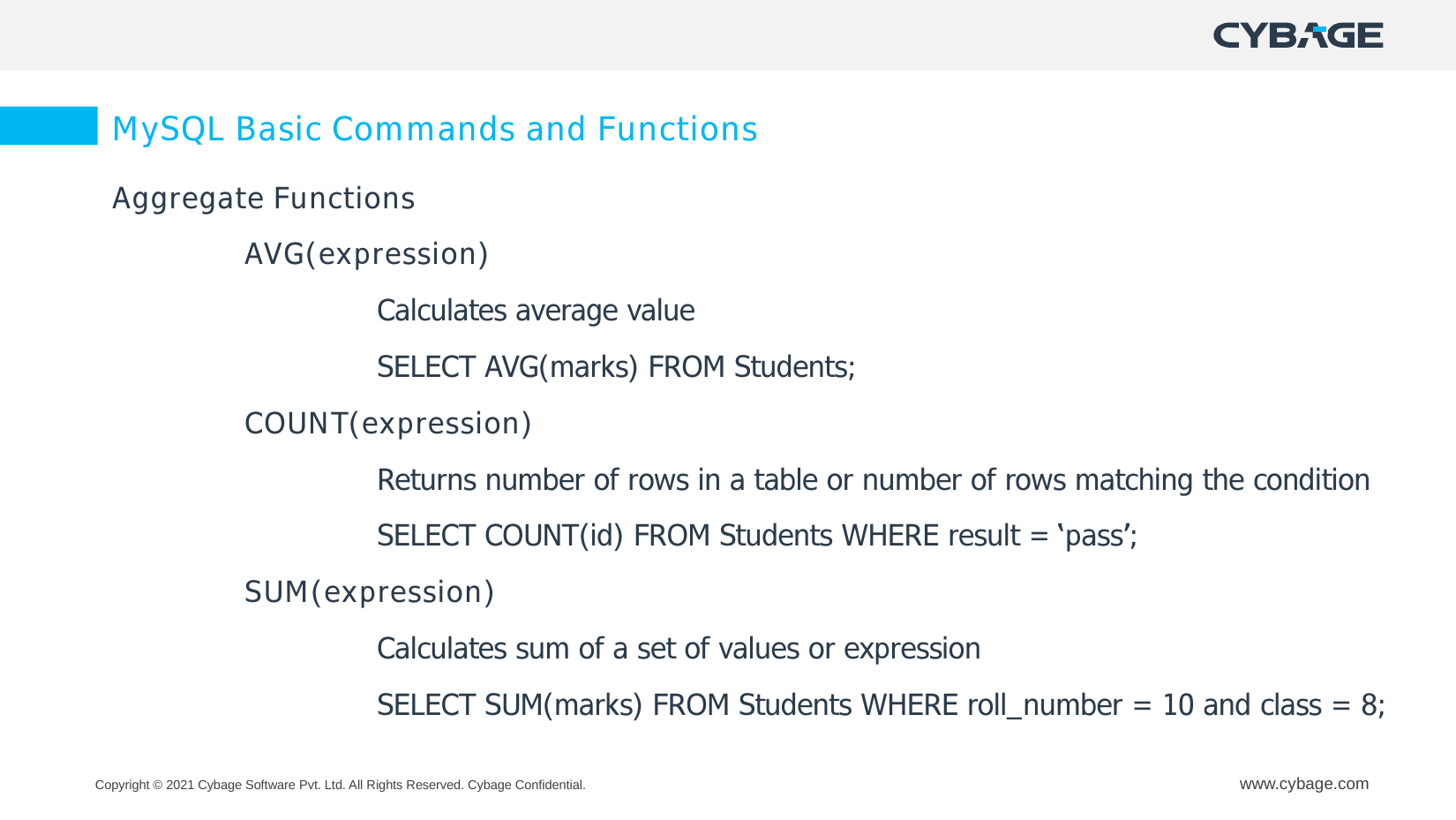

MySQL Basic Commands and Functions

Aggregate Functions
	AVG(expression)
		Calculates average value
		SELECT AVG(marks) FROM Students;
	COUNT(expression)
		Returns number of rows in a table or number of rows matching the condition
		SELECT COUNT(id) FROM Students WHERE result = ‘pass’;
	SUM(expression)
		Calculates sum of a set of values or expression
		SELECT SUM(marks) FROM Students WHERE roll_number = 10 and class = 8;